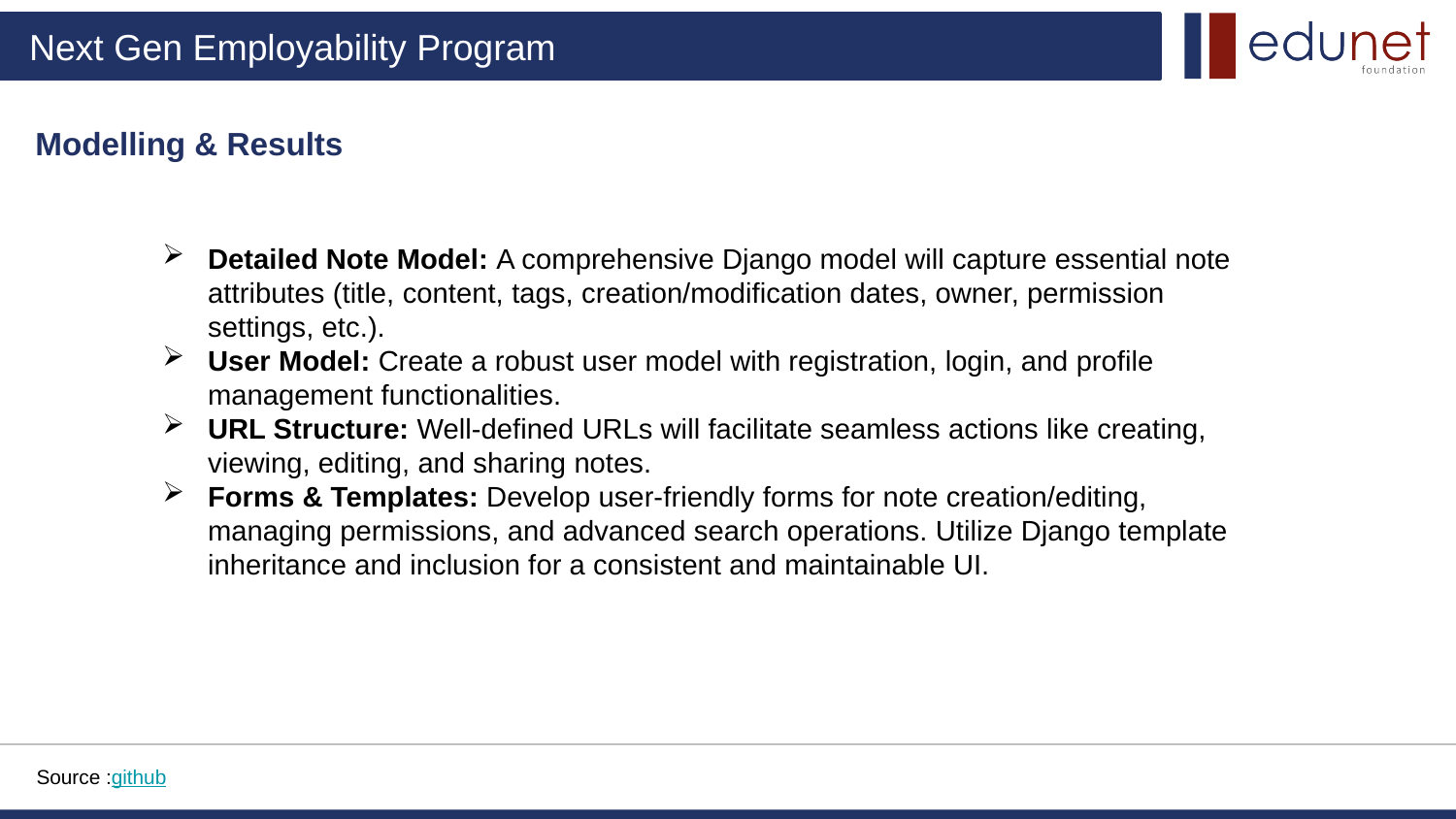

Modelling & Results
Detailed Note Model: A comprehensive Django model will capture essential note attributes (title, content, tags, creation/modification dates, owner, permission settings, etc.).
User Model: Create a robust user model with registration, login, and profile management functionalities.
URL Structure: Well-defined URLs will facilitate seamless actions like creating, viewing, editing, and sharing notes.
Forms & Templates: Develop user-friendly forms for note creation/editing, managing permissions, and advanced search operations. Utilize Django template inheritance and inclusion for a consistent and maintainable UI.

Source :github